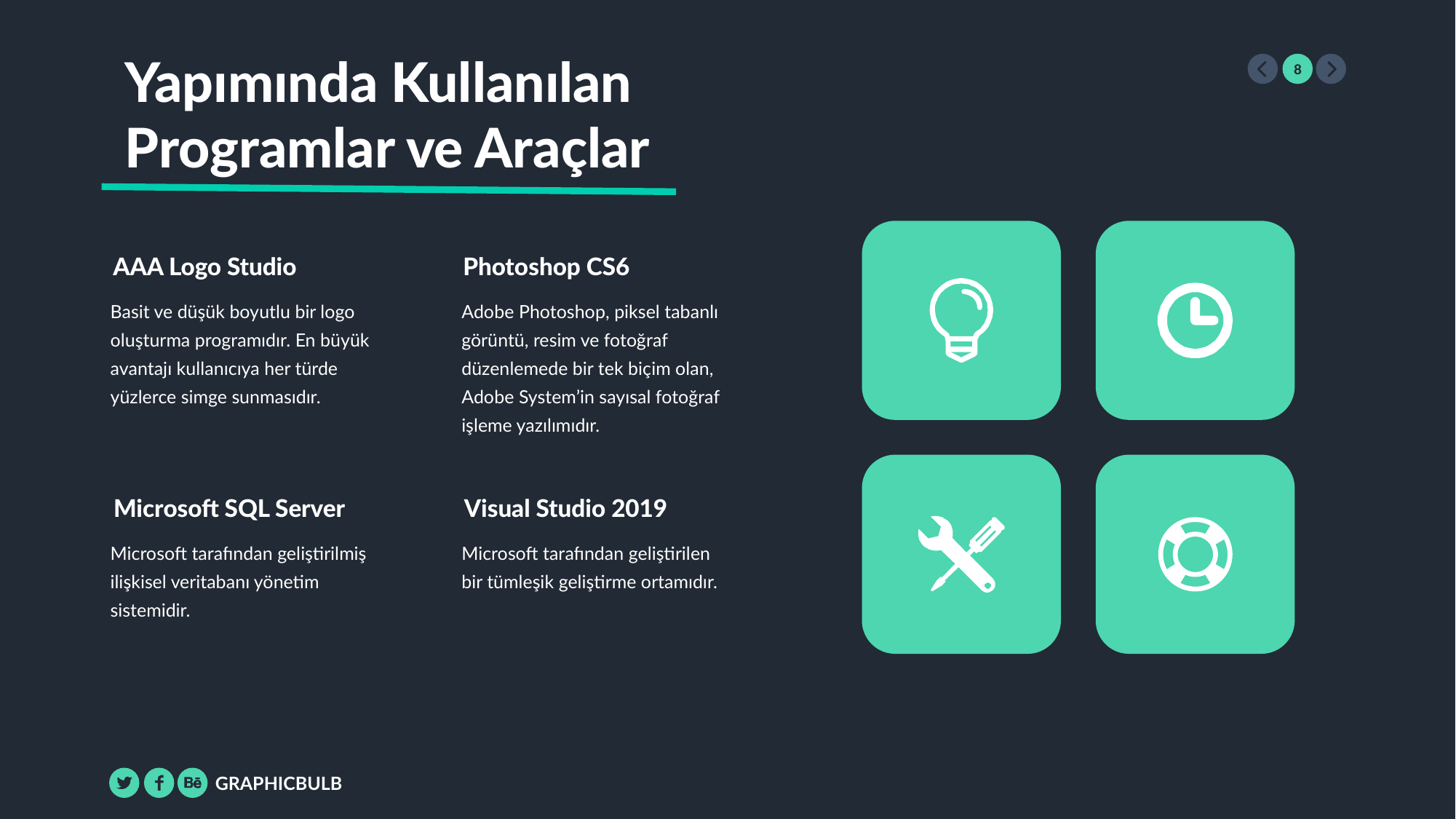

Yapımında Kullanılan
Programlar ve Araçlar

AAA Logo Studio
Photoshop CS6
Basit ve düşük boyutlu bir logo oluşturma programıdır. En büyük avantajı kullanıcıya her türde yüzlerce simge sunmasıdır.
Adobe Photoshop, piksel tabanlı görüntü, resim ve fotoğraf düzenlemede bir tek biçim olan, Adobe System’in sayısal fotoğraf işleme yazılımıdır.

Microsoft SQL Server
Visual Studio 2019
Microsoft tarafından geliştirilmiş ilişkisel veritabanı yönetim sistemidir.
Microsoft tarafından geliştirilen bir tümleşik geliştirme ortamıdır.